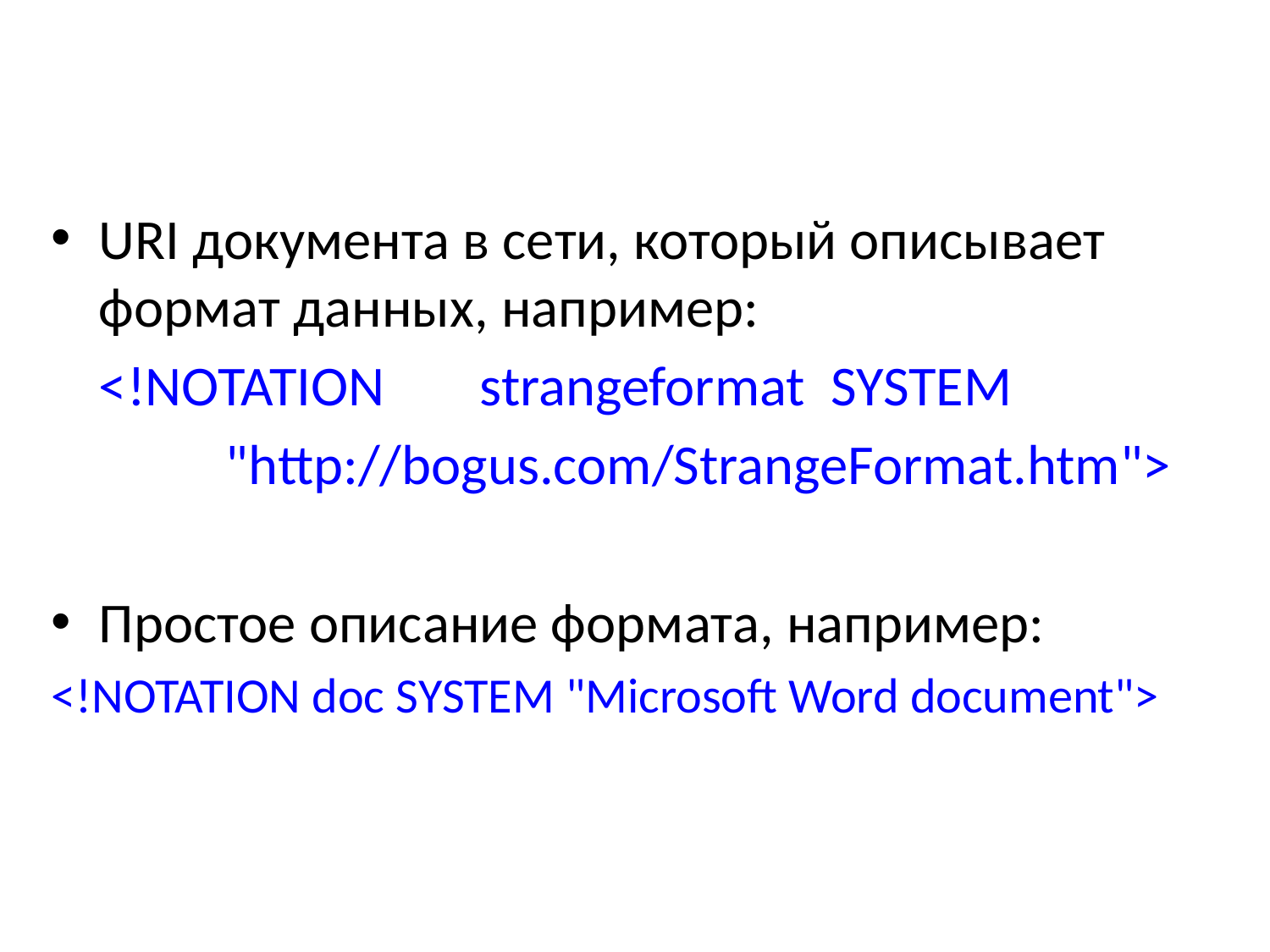

#
URI документа в сети, который описывает формат данных, например:
	<!NOTATION 	strangeformat  SYSTEM
		"http://bogus.com/StrangeFormat.htm">

Простое описание формата, например:
<!NOTATION doc SYSTEM "Microsoft Word document">